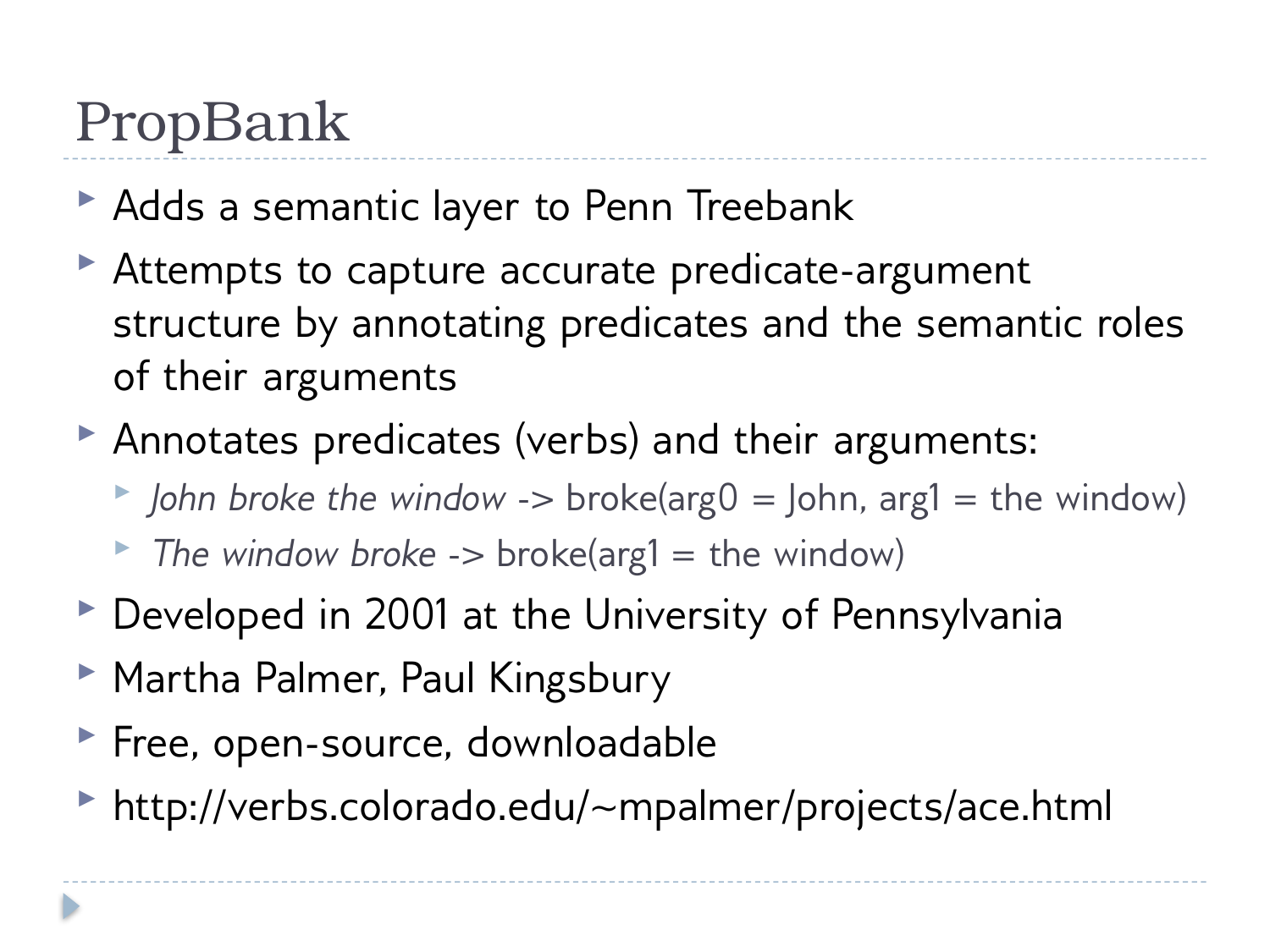

# PropBank
Adds a semantic layer to Penn Treebank
Attempts to capture accurate predicate-argument structure by annotating predicates and the semantic roles of their arguments
Annotates predicates (verbs) and their arguments:
John broke the window -> broke(arg0 = John, arg1 = the window)
The window broke -> broke(arg1 = the window)
Developed in 2001 at the University of Pennsylvania
Martha Palmer, Paul Kingsbury
Free, open-source, downloadable
http://verbs.colorado.edu/~mpalmer/projects/ace.html